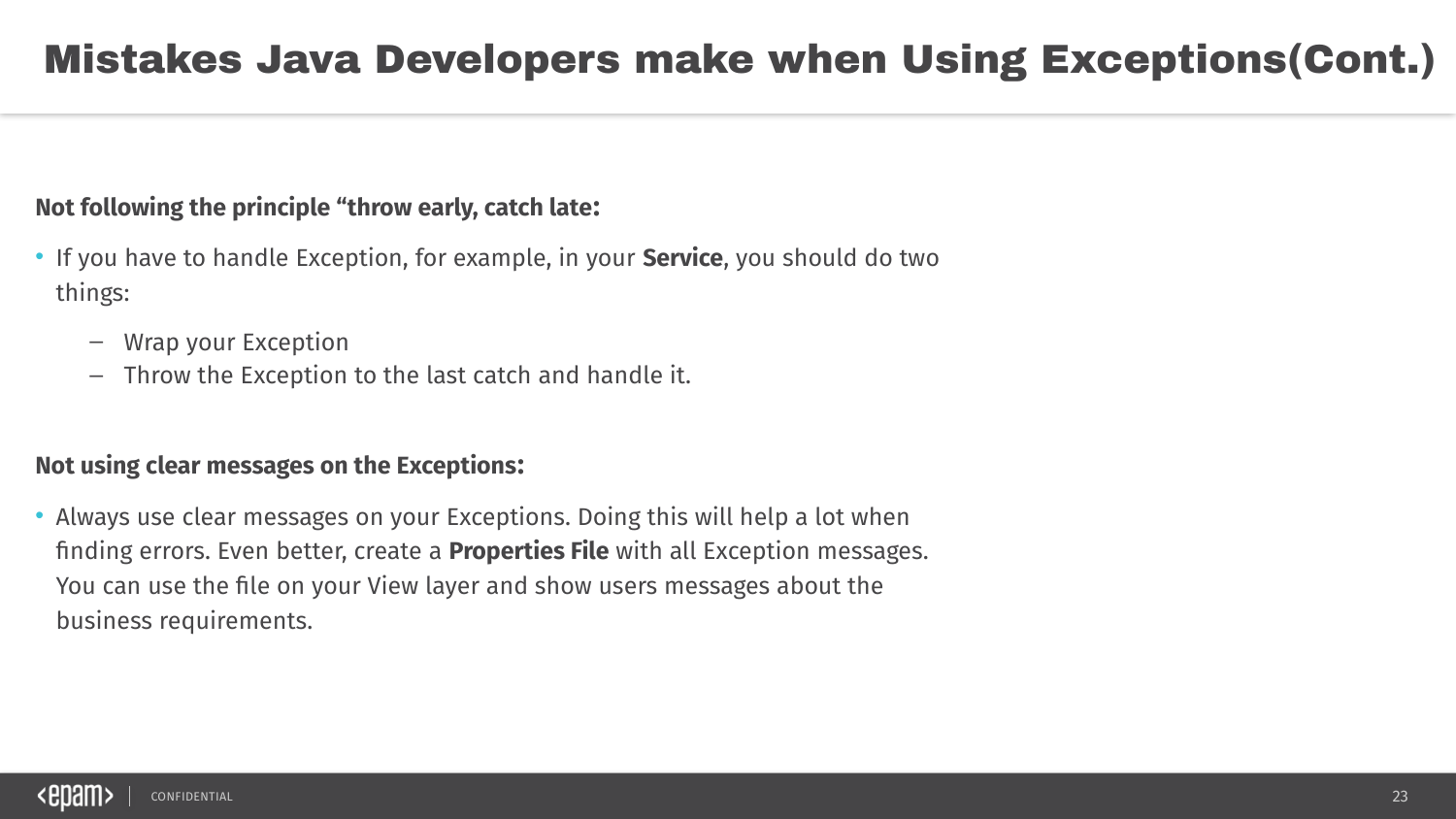

Mistakes Java Developers make when Using Exceptions(Cont.)
Not following the principle “throw early, catch late:
If you have to handle Exception, for example, in your Service, you should do two things:
Wrap your Exception
Throw the Exception to the last catch and handle it.

Not using clear messages on the Exceptions:
Always use clear messages on your Exceptions. Doing this will help a lot when finding errors. Even better, create a Properties File with all Exception messages. You can use the file on your View layer and show users messages about the business requirements.